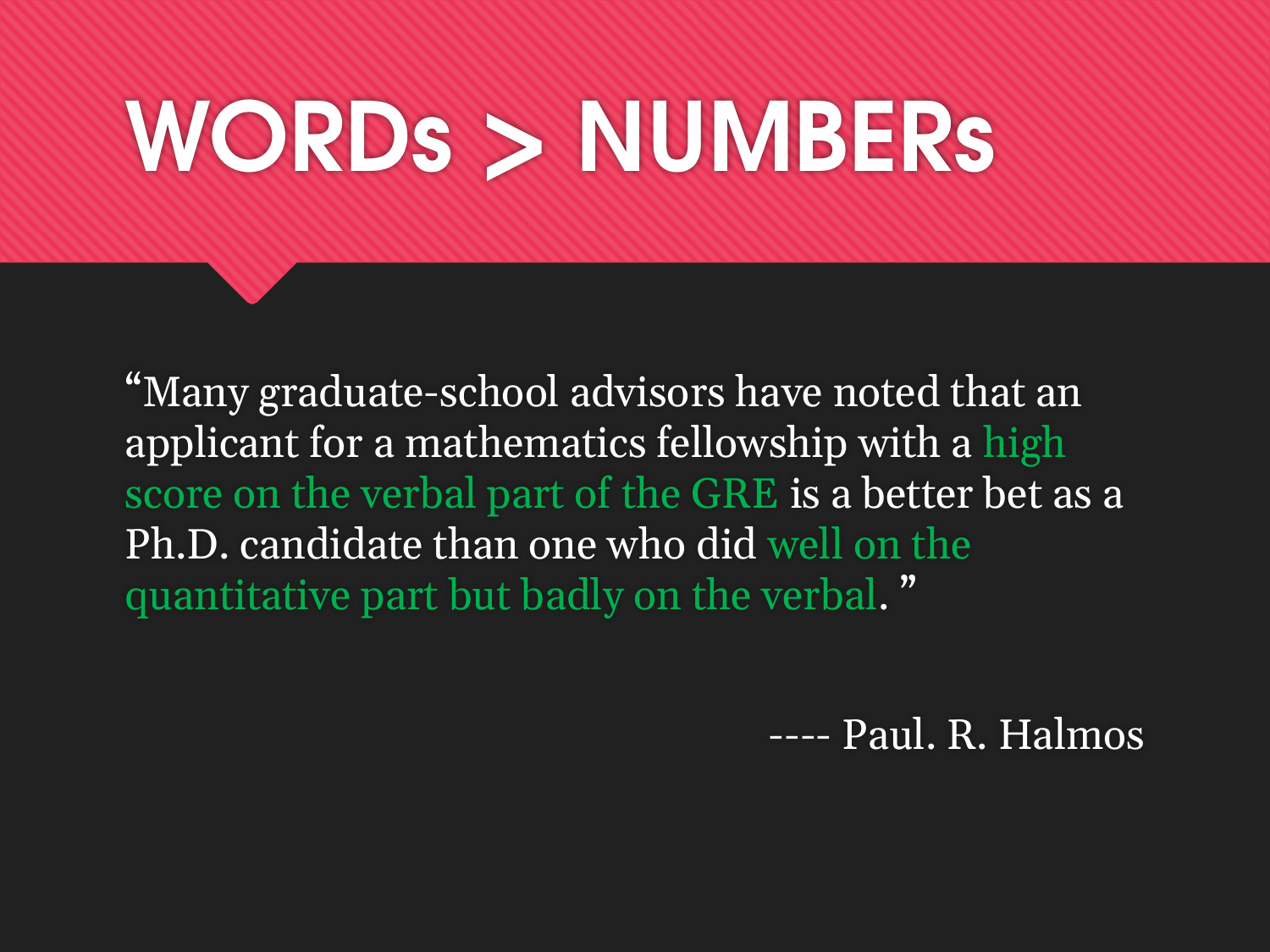

# WORDs > NUMBERs
“Many graduate-school advisors have noted that an applicant for a mathematics fellowship with a high score on the verbal part of the GRE is a better bet as a Ph.D. candidate than one who did well on the quantitative part but badly on the verbal. ”

---- Paul. R. Halmos